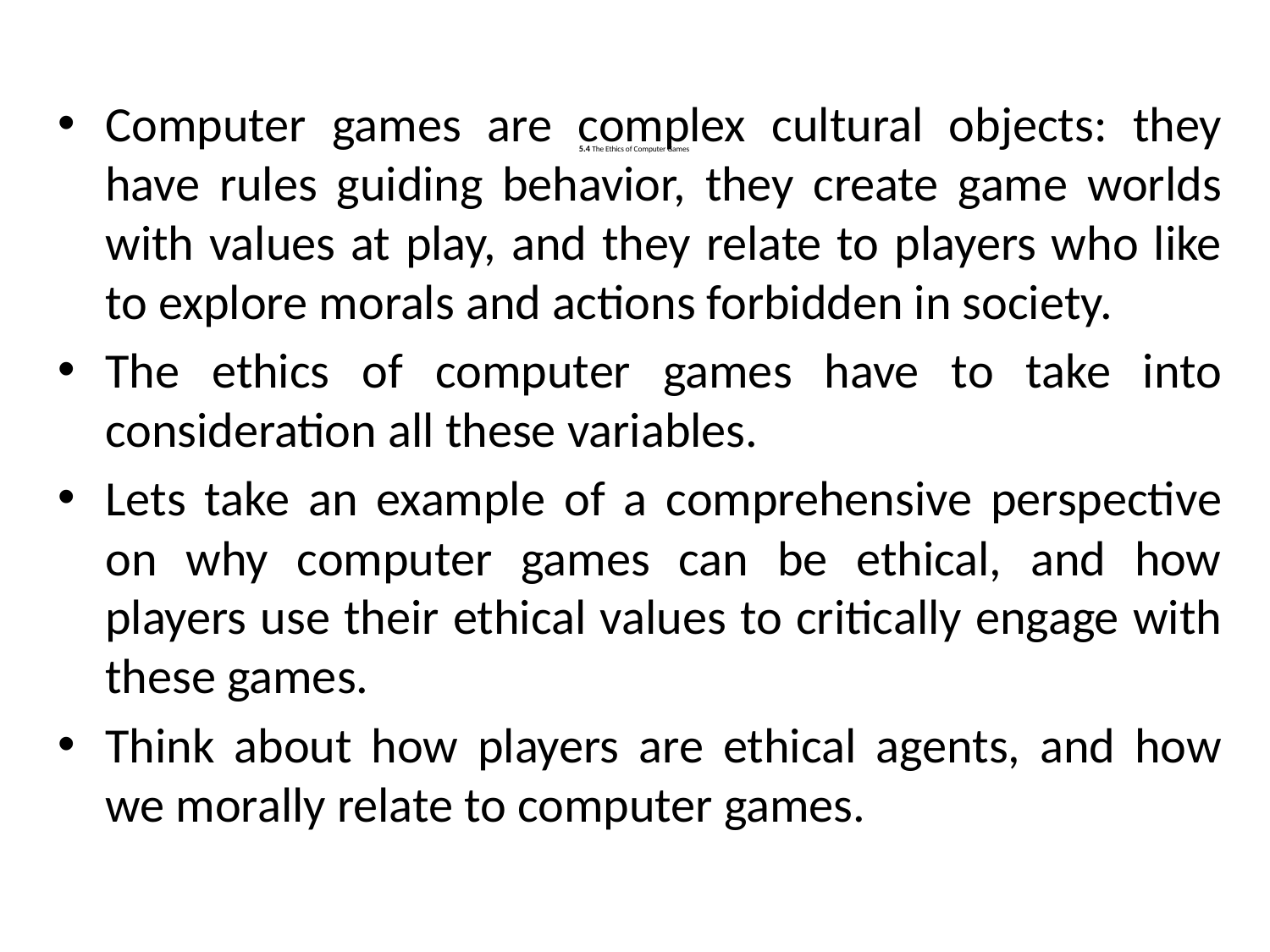

Computer games are complex cultural objects: they have rules guiding behavior, they create game worlds with values at play, and they relate to players who like to explore morals and actions forbidden in society.
The ethics of computer games have to take into consideration all these variables.
Lets take an example of a comprehensive perspective on why computer games can be ethical, and how players use their ethical values to critically engage with these games.
Think about how players are ethical agents, and how we morally relate to computer games.

# 5.4 The Ethics of Computer Games